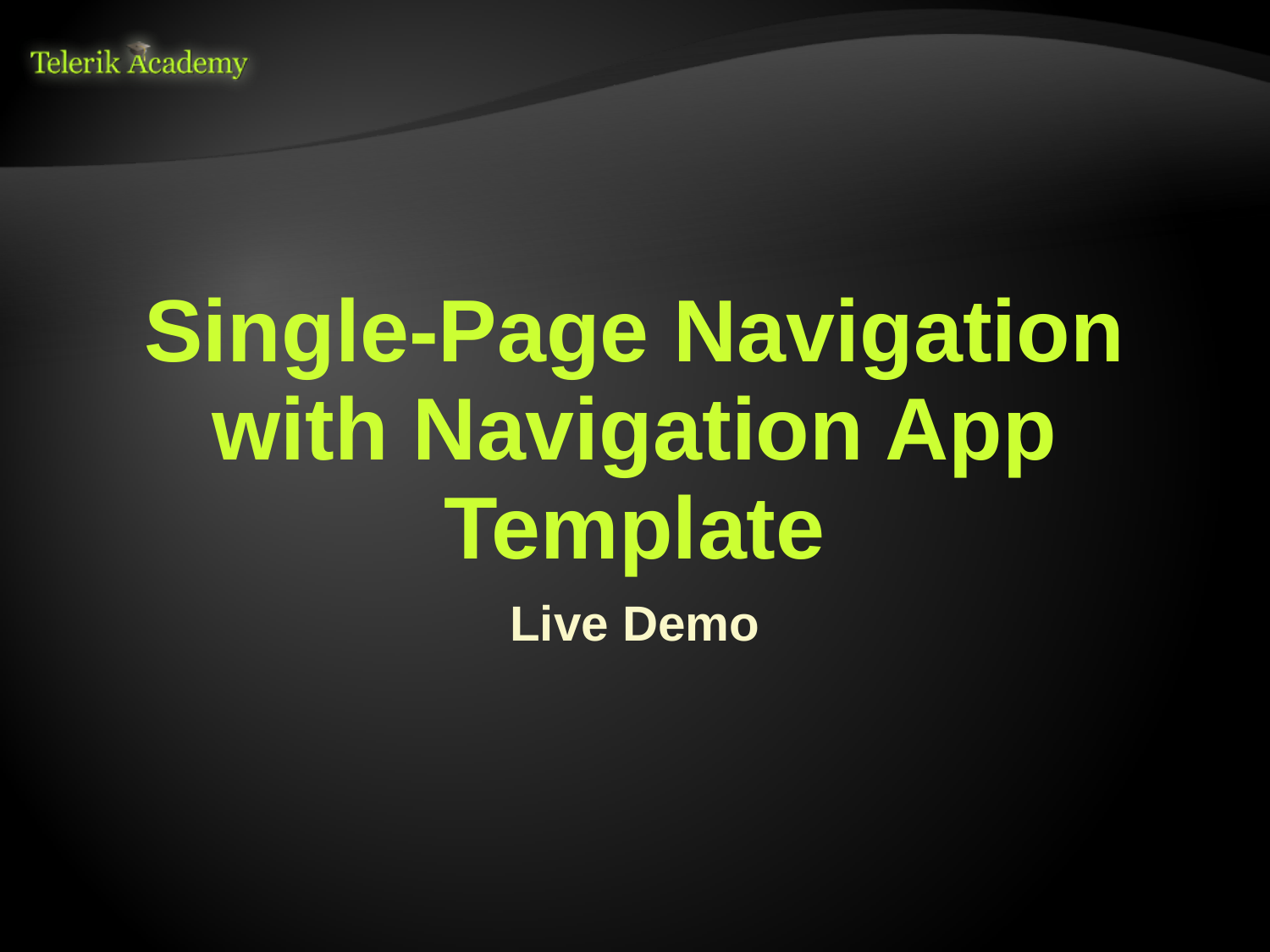

# Single-Page Navigation with Navigation App Template
Live Demo